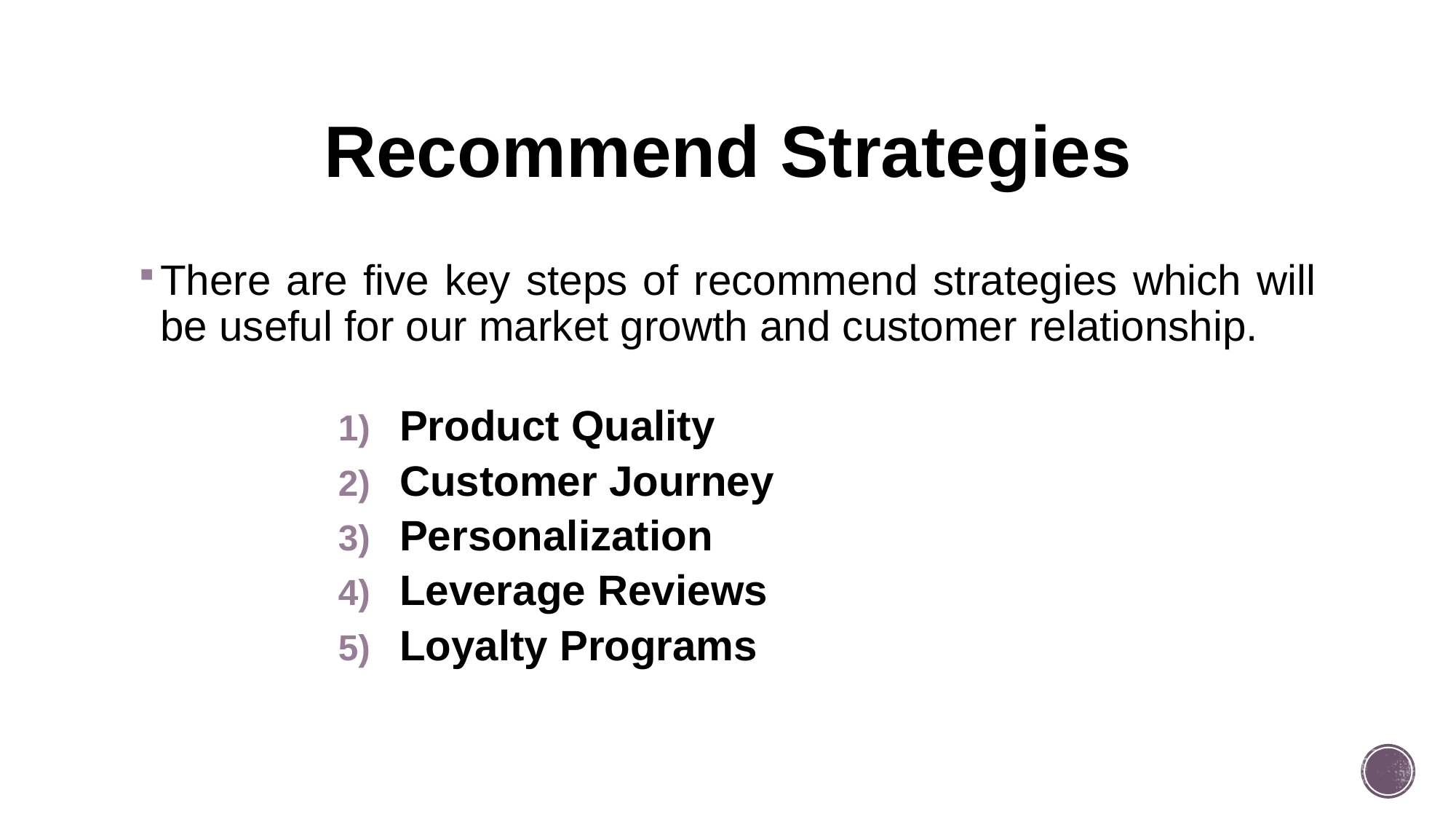

# Recommend Strategies
There are five key steps of recommend strategies which will be useful for our market growth and customer relationship.

Product Quality
Customer Journey
Personalization
Leverage Reviews
Loyalty Programs